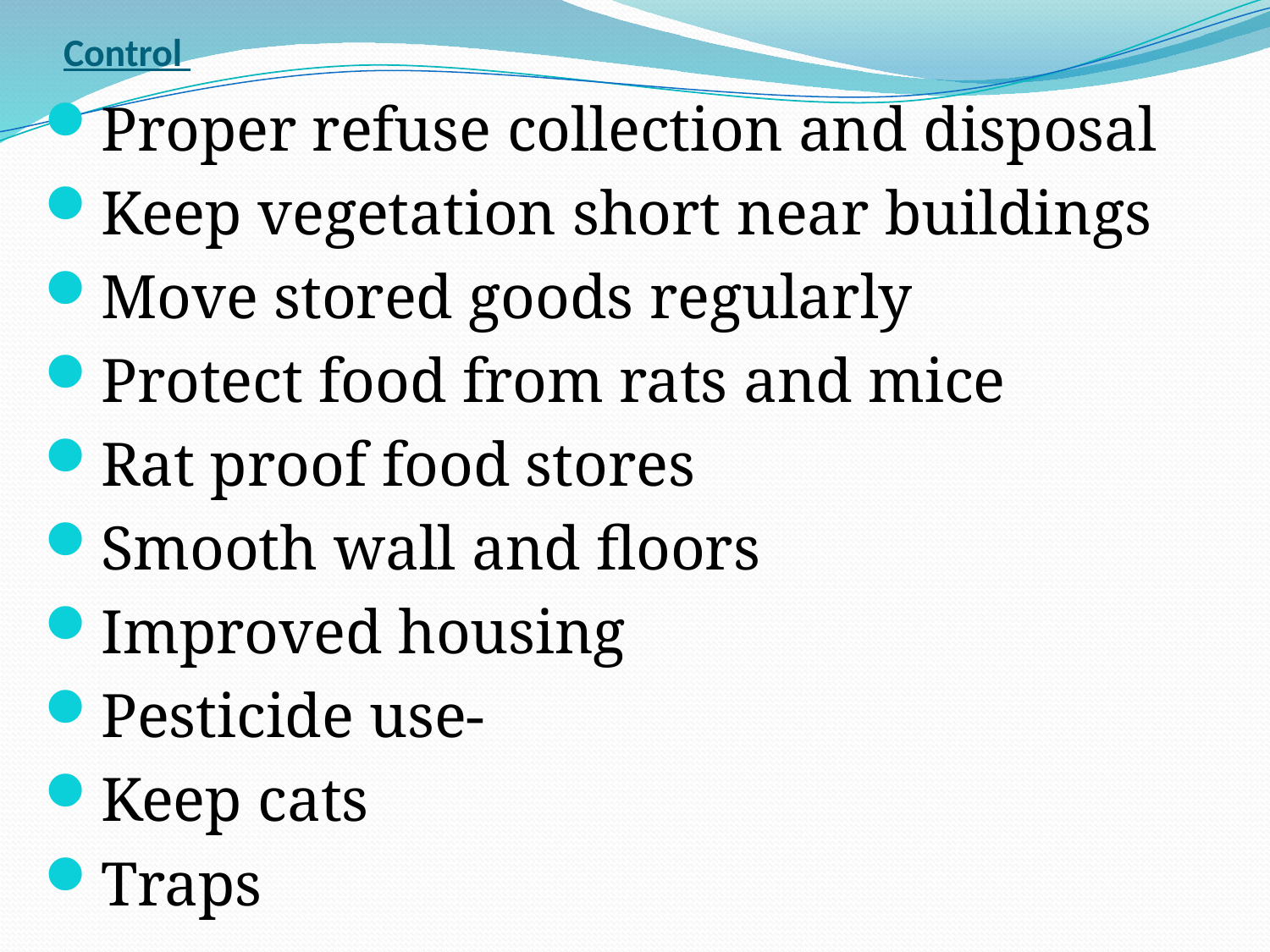

# Control
Proper refuse collection and disposal
Keep vegetation short near buildings
Move stored goods regularly
Protect food from rats and mice
Rat proof food stores
Smooth wall and floors
Improved housing
Pesticide use-
Keep cats
Traps